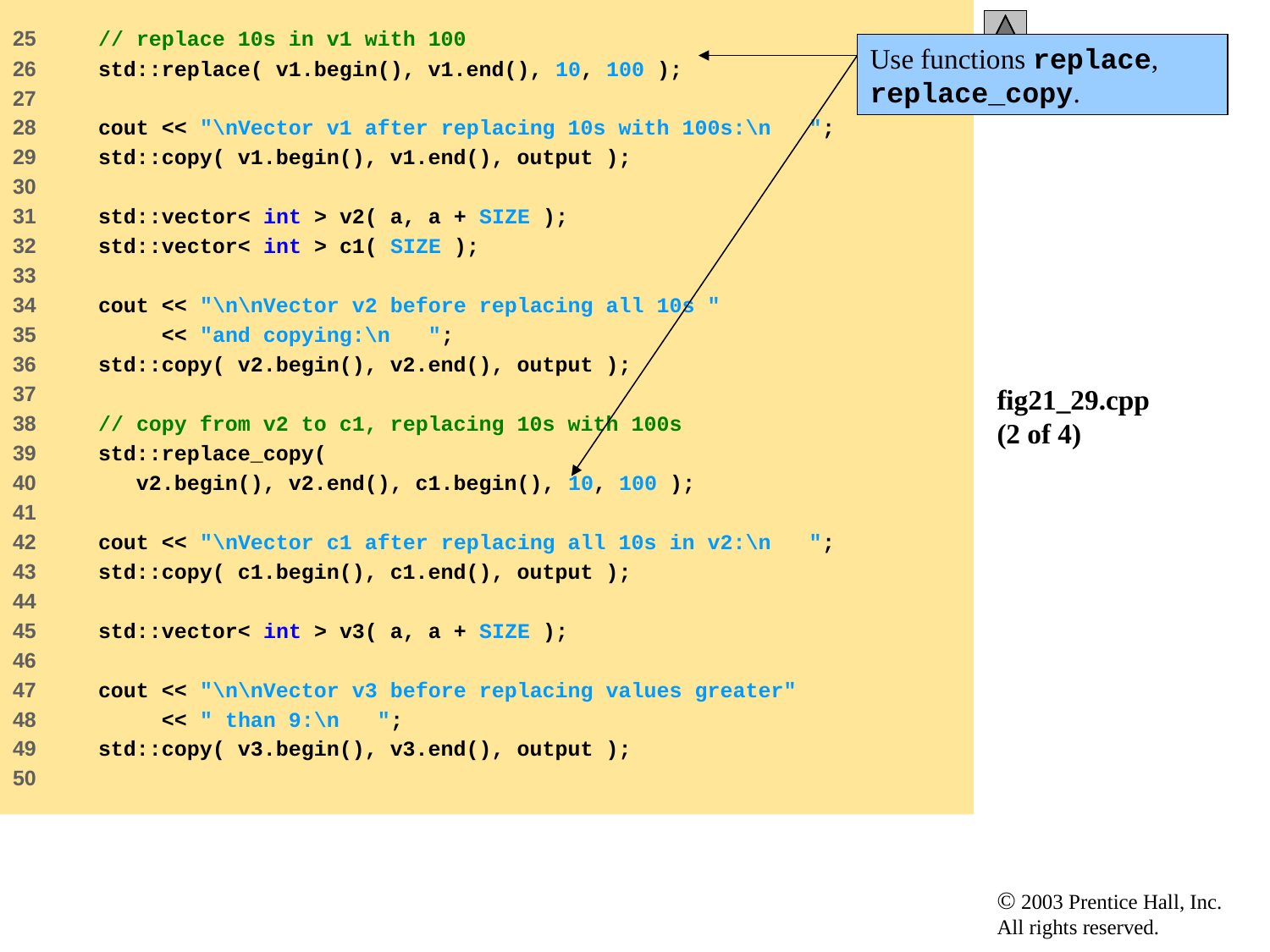

25       // replace 10s in v1 with 100
26       std::replace( v1.begin(), v1.end(), 10, 100 );
27
28       cout << "\nVector v1 after replacing 10s with 100s:\n   ";
29       std::copy( v1.begin(), v1.end(), output );
30
31       std::vector< int > v2( a, a + SIZE );
32       std::vector< int > c1( SIZE );
33
34       cout << "\n\nVector v2 before replacing all 10s "
35            << "and copying:\n   ";
36       std::copy( v2.begin(), v2.end(), output );
37
38       // copy from v2 to c1, replacing 10s with 100s
39       std::replace_copy(
40          v2.begin(), v2.end(), c1.begin(), 10, 100 );
41
42       cout << "\nVector c1 after replacing all 10s in v2:\n   ";
43       std::copy( c1.begin(), c1.end(), output );
44
45       std::vector< int > v3( a, a + SIZE );
46
47       cout << "\n\nVector v3 before replacing values greater"
48            << " than 9:\n   ";
49       std::copy( v3.begin(), v3.end(), output );
50

Use functions replace, replace_copy.
# fig21_29.cpp (2 of 4)